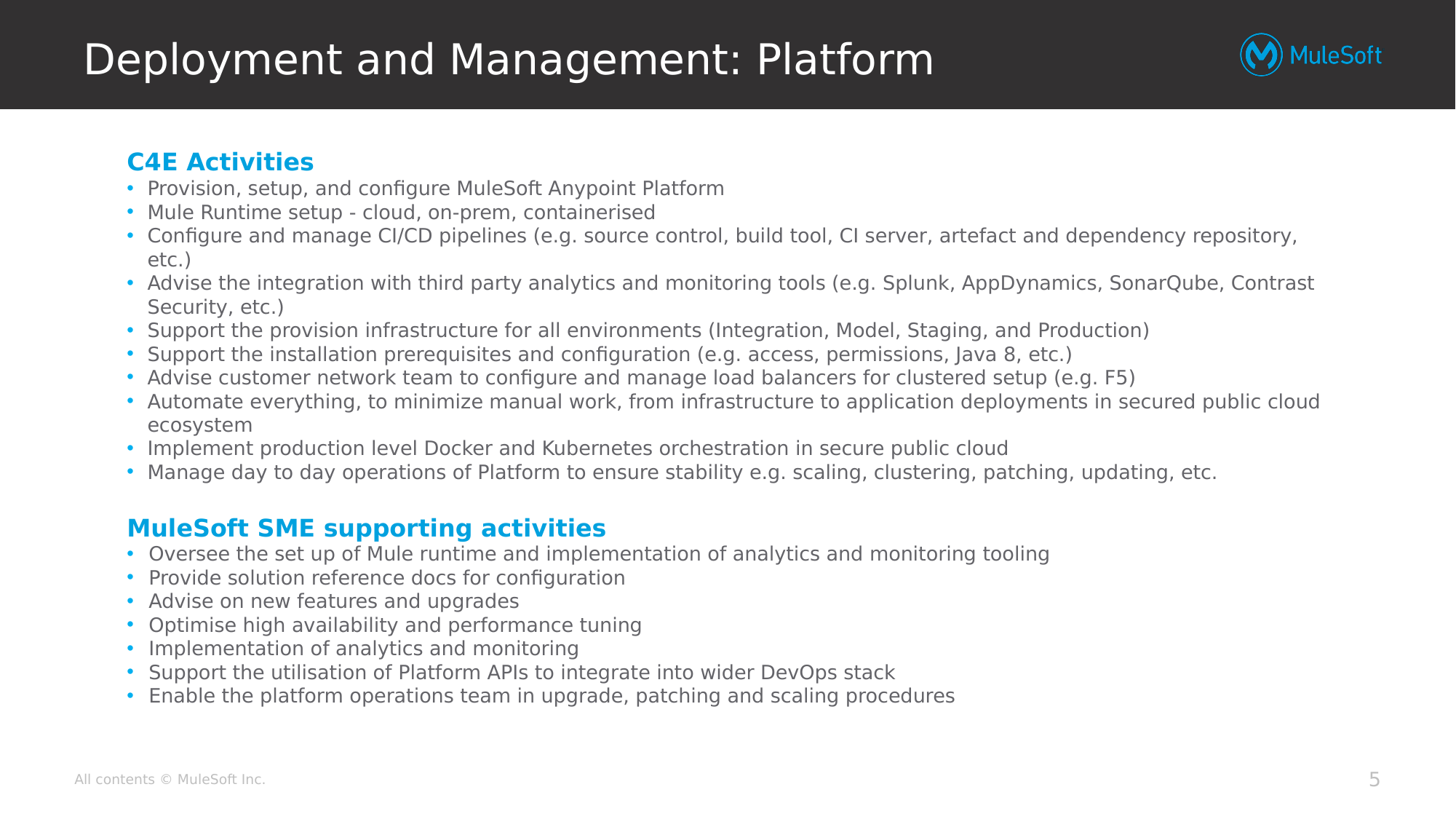

# Deployment and Management: Platform
C4E Activities
Provision, setup, and configure MuleSoft Anypoint Platform
Mule Runtime setup - cloud, on-prem, containerised
Configure and manage CI/CD pipelines (e.g. source control, build tool, CI server, artefact and dependency repository, etc.)
Advise the integration with third party analytics and monitoring tools (e.g. Splunk, AppDynamics, SonarQube, Contrast Security, etc.)
Support the provision infrastructure for all environments (Integration, Model, Staging, and Production)
Support the installation prerequisites and configuration (e.g. access, permissions, Java 8, etc.)
Advise customer network team to configure and manage load balancers for clustered setup (e.g. F5)
Automate everything, to minimize manual work, from infrastructure to application deployments in secured public cloud ecosystem
Implement production level Docker and Kubernetes orchestration in secure public cloud
Manage day to day operations of Platform to ensure stability e.g. scaling, clustering, patching, updating, etc.

MuleSoft SME supporting activities
Oversee the set up of Mule runtime and implementation of analytics and monitoring tooling
Provide solution reference docs for configuration
Advise on new features and upgrades
Optimise high availability and performance tuning
Implementation of analytics and monitoring
Support the utilisation of Platform APIs to integrate into wider DevOps stack
Enable the platform operations team in upgrade, patching and scaling procedures
5